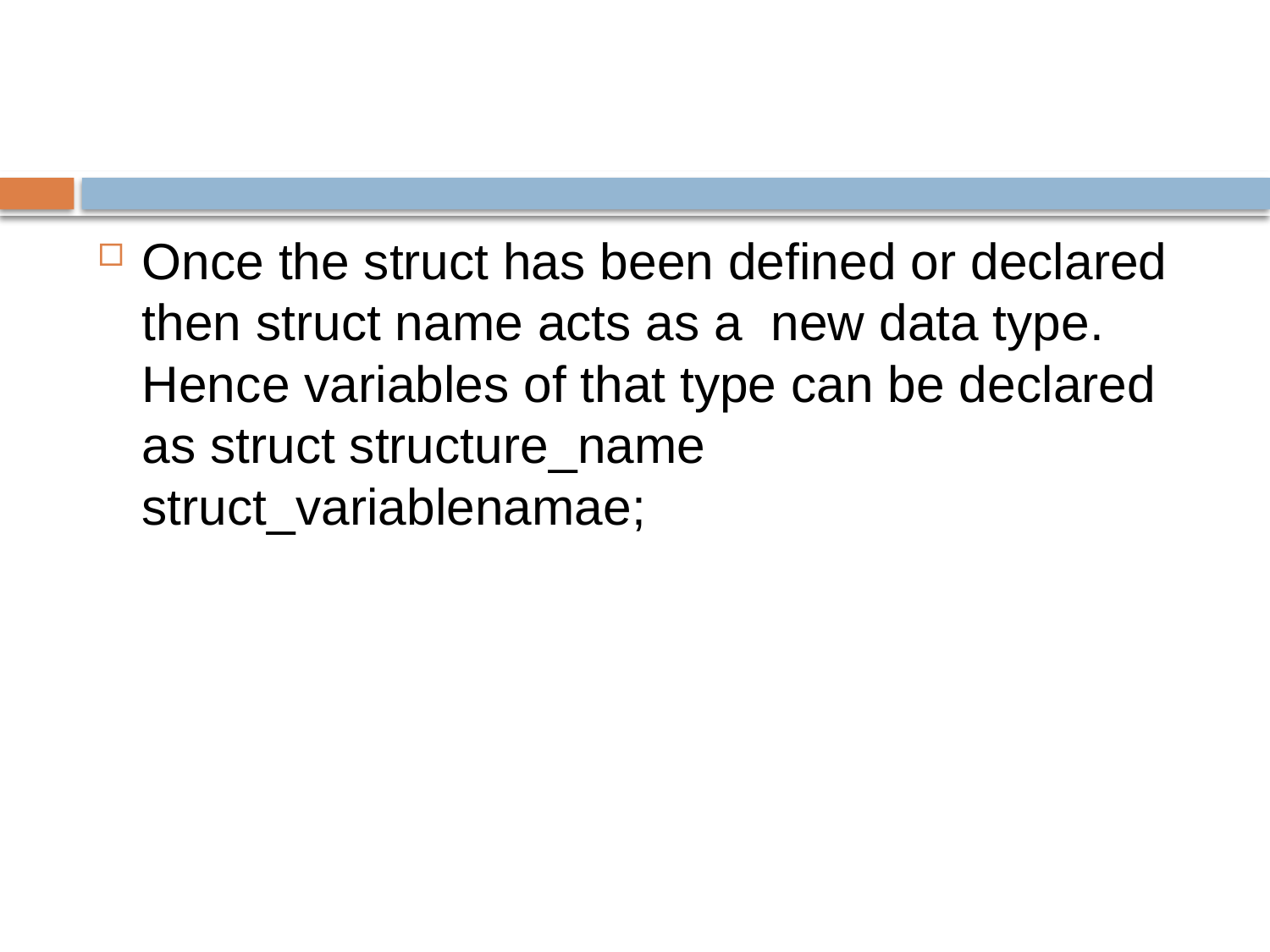

#
Once the struct has been defined or declared then struct name acts as a  new data type. Hence variables of that type can be declared as struct structure_name struct_variablenamae;